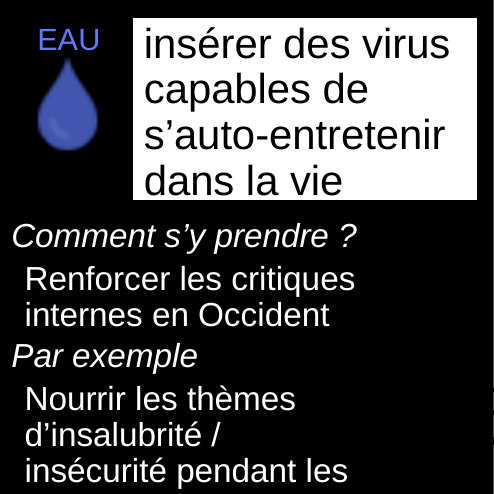

EAU

insérer des virus capables de s’auto-entretenir dans la vie publique

Comment s’y prendre ?
Renforcer les critiques internes en Occident
Par exemple

Nourrir les thèmes
d’insalubrité / insécurité pendant les JO